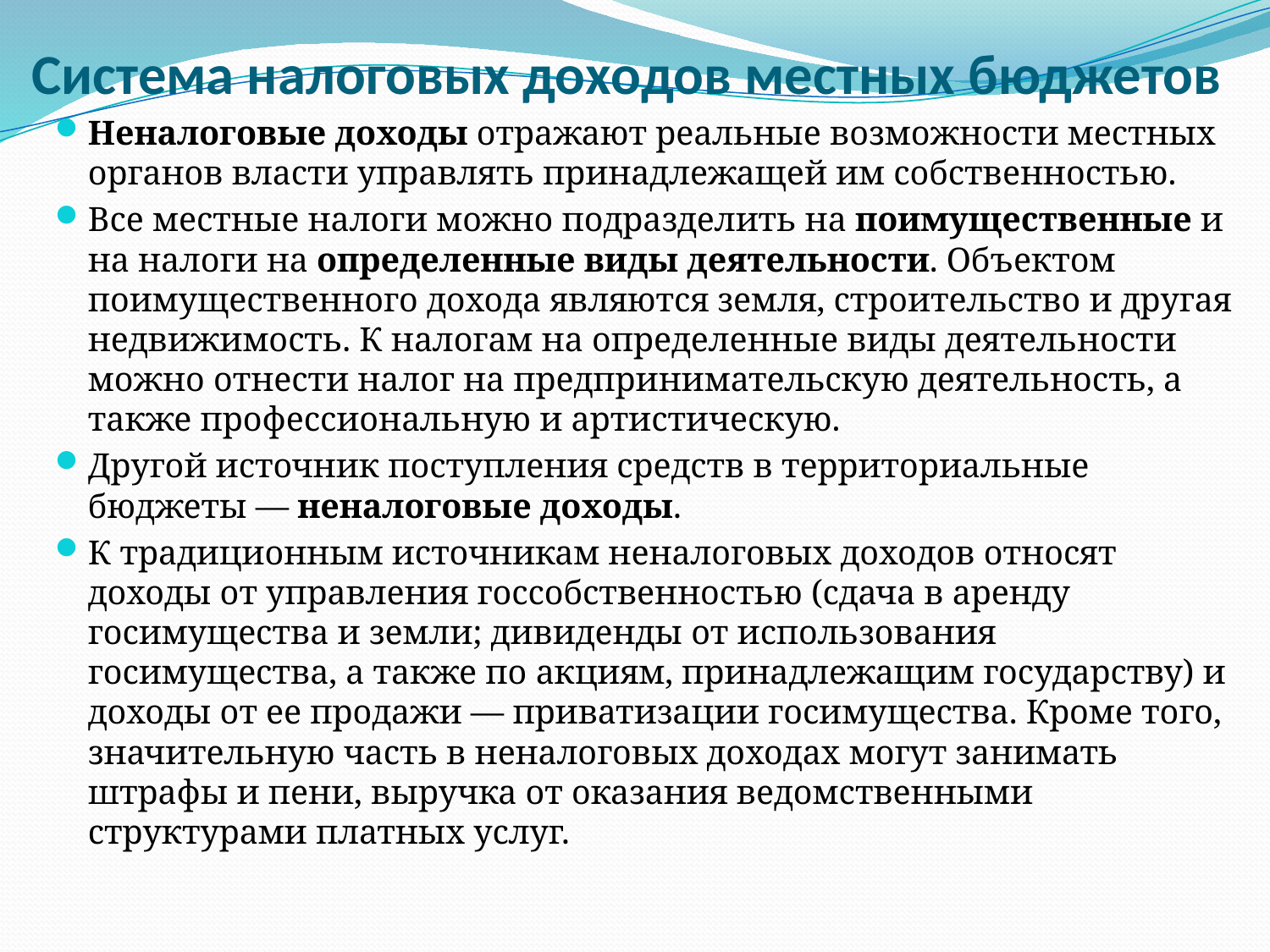

# Система налоговых доходов местных бюджетов
Неналоговые доходы отражают реальные возможности местных органов власти управлять принадлежащей им собственностью.
Все местные налоги можно подразделить на поимущественные и на налоги на определенные виды деятельности. Объектом поимущественного дохода являются земля, строительство и другая недвижимость. К налогам на определенные виды деятельности можно отнести налог на предпринимательскую деятельность, а также профессиональную и артистическую.
Другой источник поступления средств в территориальные бюджеты — неналоговые доходы.
К традиционным источникам неналоговых доходов относят доходы от управления госсобственностью (сдача в аренду госимущества и земли; дивиденды от использования госимущества, а также по акциям, принадлежащим государству) и доходы от ее продажи — приватизации госимущества. Кроме того, значительную часть в неналоговых доходах могут занимать штрафы и пени, выручка от оказания ведомственными структурами платных услуг.